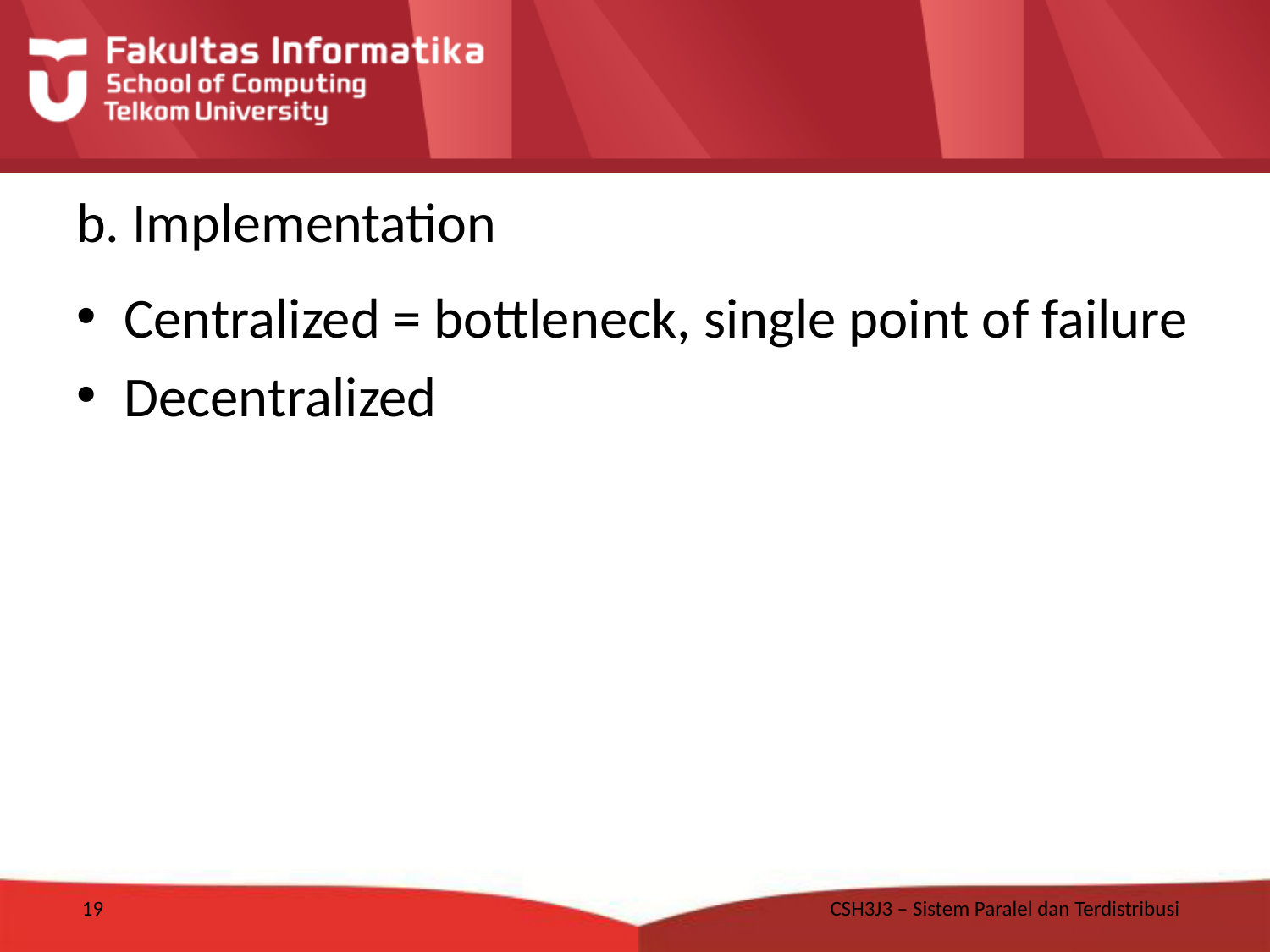

# b. Implementation
Centralized = bottleneck, single point of failure
Decentralized
19
CSH3J3 – Sistem Paralel dan Terdistribusi